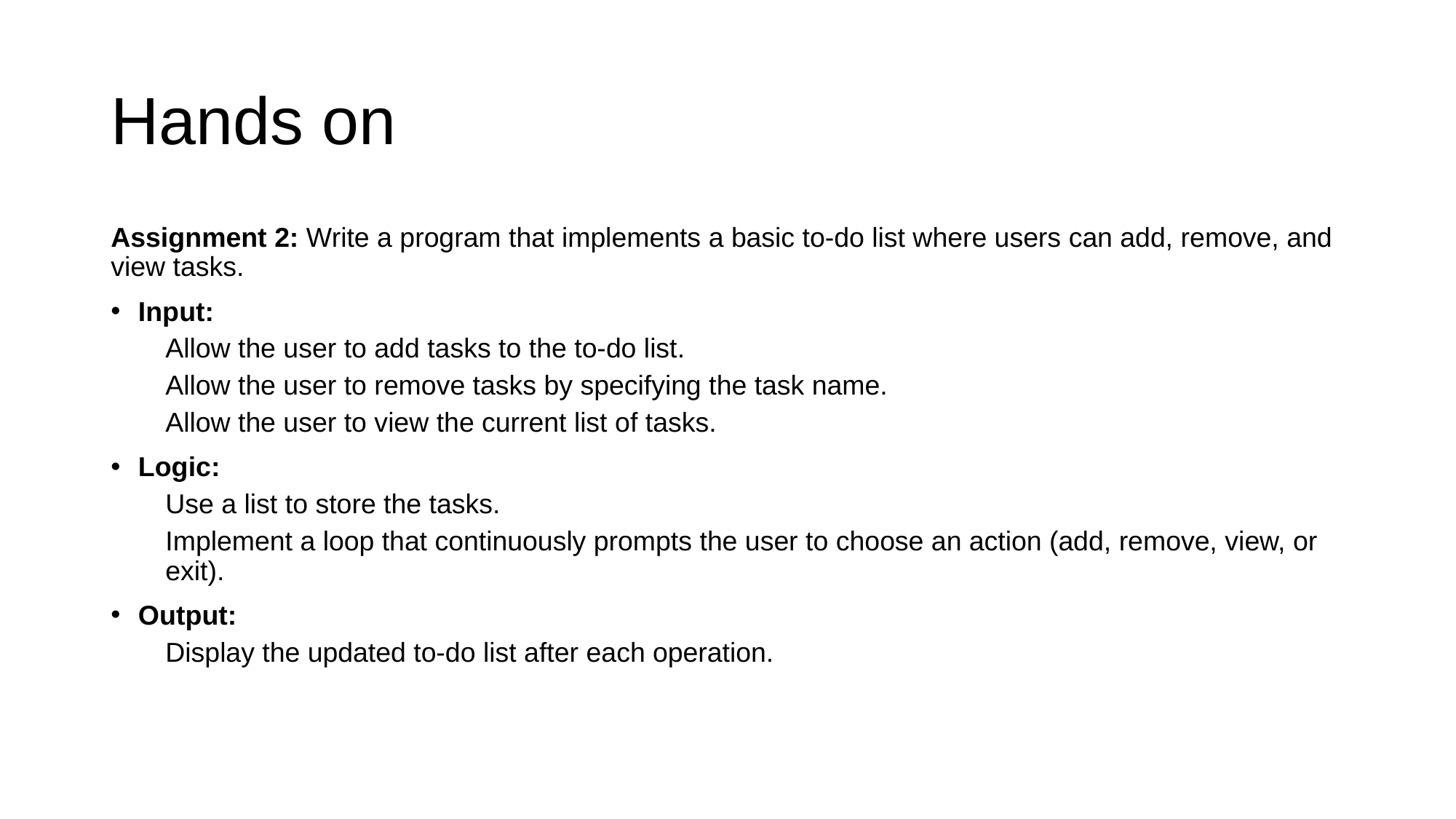

# Hands on
Assignment 2: Write a program that implements a basic to-do list where users can add, remove, and view tasks.
Input:
Allow the user to add tasks to the to-do list.
Allow the user to remove tasks by specifying the task name.
Allow the user to view the current list of tasks.
Logic:
Use a list to store the tasks.
Implement a loop that continuously prompts the user to choose an action (add, remove, view, or exit).
Output:
Display the updated to-do list after each operation.